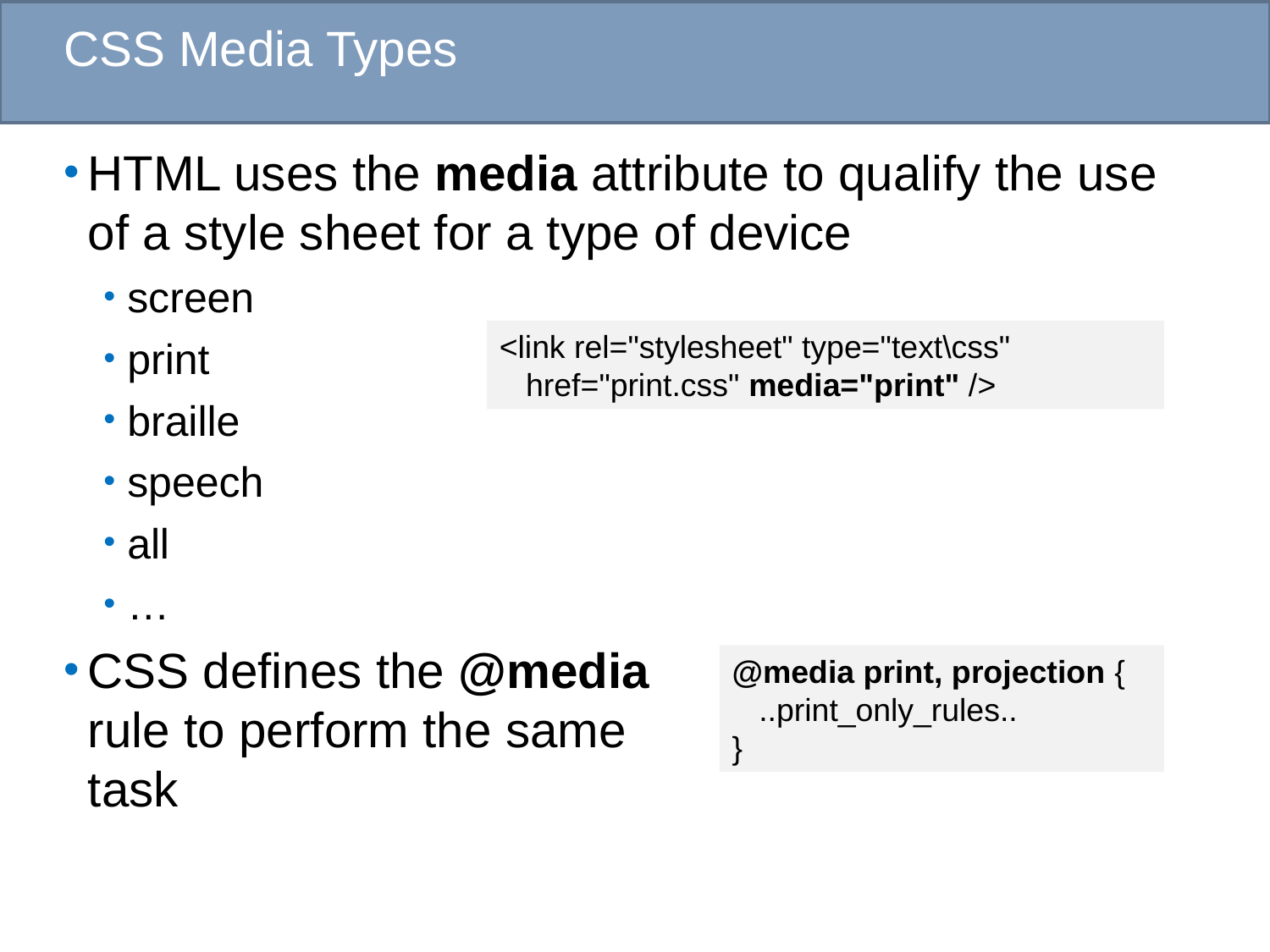

# CSS Media Types
HTML uses the media attribute to qualify the use of a style sheet for a type of device
screen
print
braille
speech
all
…
CSS defines the @media
rule to perform the same
task
<link rel="stylesheet" type="text\css"
   href="print.css" media="print" />
@media print, projection {
   ..print_only_rules..
}